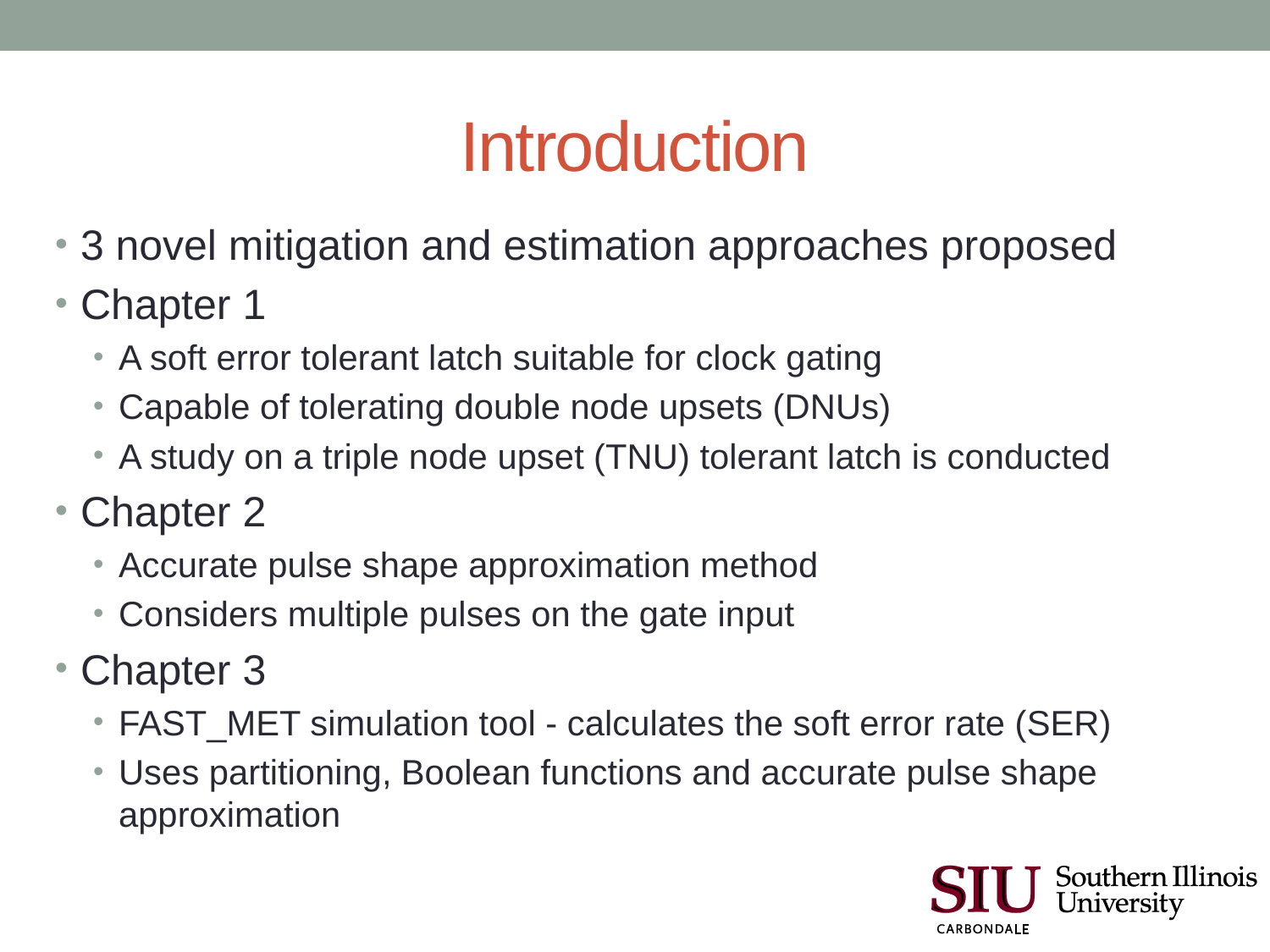

# Introduction
3 novel mitigation and estimation approaches proposed
Chapter 1
A soft error tolerant latch suitable for clock gating
Capable of tolerating double node upsets (DNUs)
A study on a triple node upset (TNU) tolerant latch is conducted
Chapter 2
Accurate pulse shape approximation method
Considers multiple pulses on the gate input
Chapter 3
FAST_MET simulation tool - calculates the soft error rate (SER)
Uses partitioning, Boolean functions and accurate pulse shape approximation